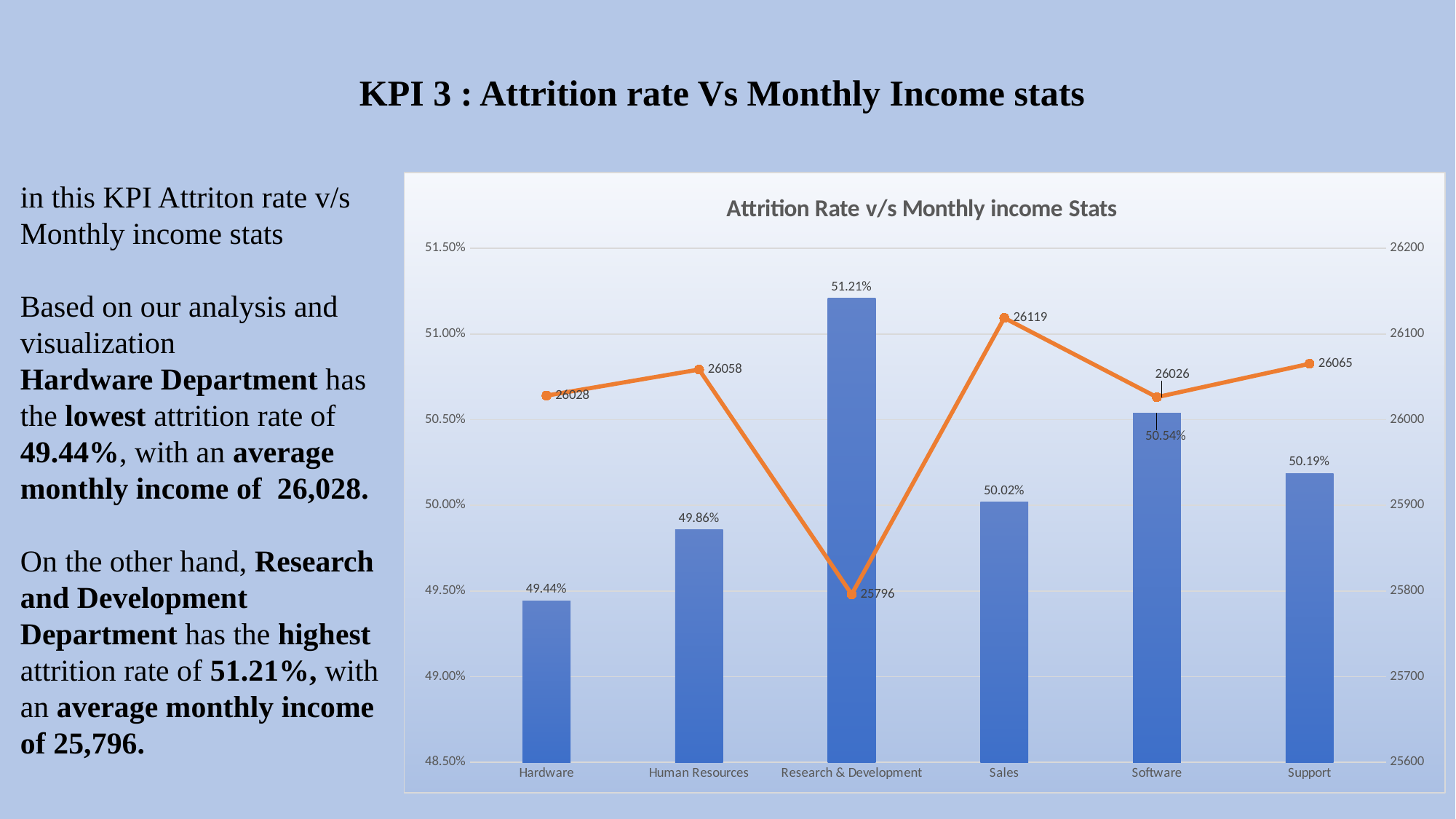

# KPI 3 : Attrition rate Vs Monthly Income stats
in this KPI Attriton rate v/s Monthly income stats

Based on our analysis and visualization
Hardware Department has the lowest attrition rate of 49.44%, with an average monthly income of  26,028.

On the other hand, Research and Development Department has the highest attrition rate of 51.21%, with an average monthly income of 25,796.

### Chart: Attrition Rate v/s Monthly income Stats

| Category | Average of CF_Attrition | Average of MonthlyIncome |
|---|---|---|
| Hardware | 0.4944301628106255 | 26028.070265638387 |
| Human Resources | 0.49857448325017817 | 26058.44547398432 |
| Research & Development | 0.5120807789397764 | 25796.079456665466 |
| Sales | 0.5001774517922631 | 26118.75346030995 |
| Software | 0.5053982725527831 | 26026.253958733207 |
| Support | 0.5018663455749548 | 26065.20192655027 |